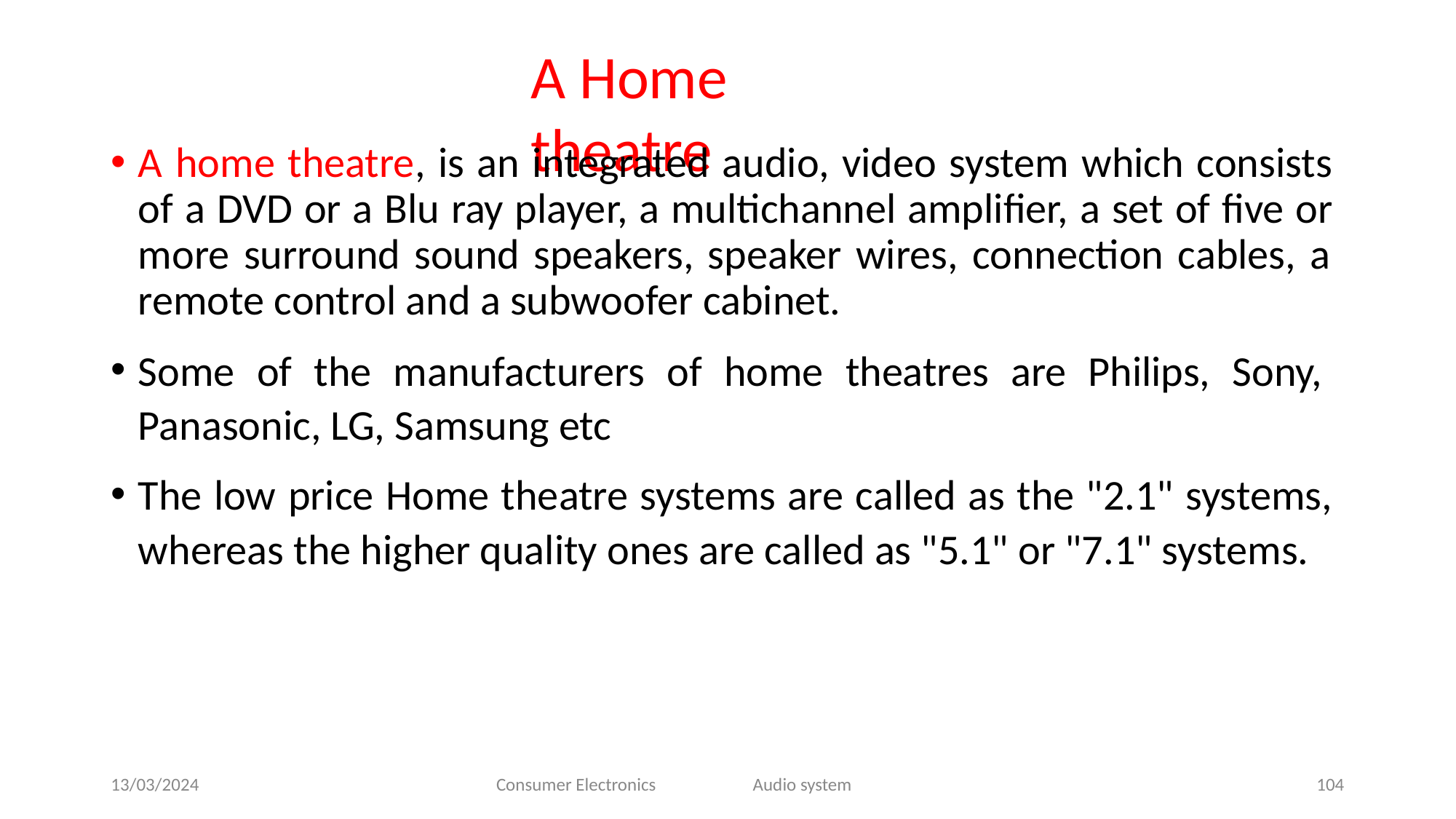

# A Home theatre
A home theatre, is an integrated audio, video system which consists  of a DVD or a Blu ray player, a multichannel amplifier, a set of five or  more surround sound speakers, speaker wires, connection cables, a  remote control and a subwoofer cabinet.
Some of the manufacturers of home theatres are Philips, Sony,  Panasonic, LG, Samsung etc
The low price Home theatre systems are called as the "2.1" systems,  whereas the higher quality ones are called as "5.1" or "7.1" systems.
13/03/2024
Consumer Electronics
Audio system
104